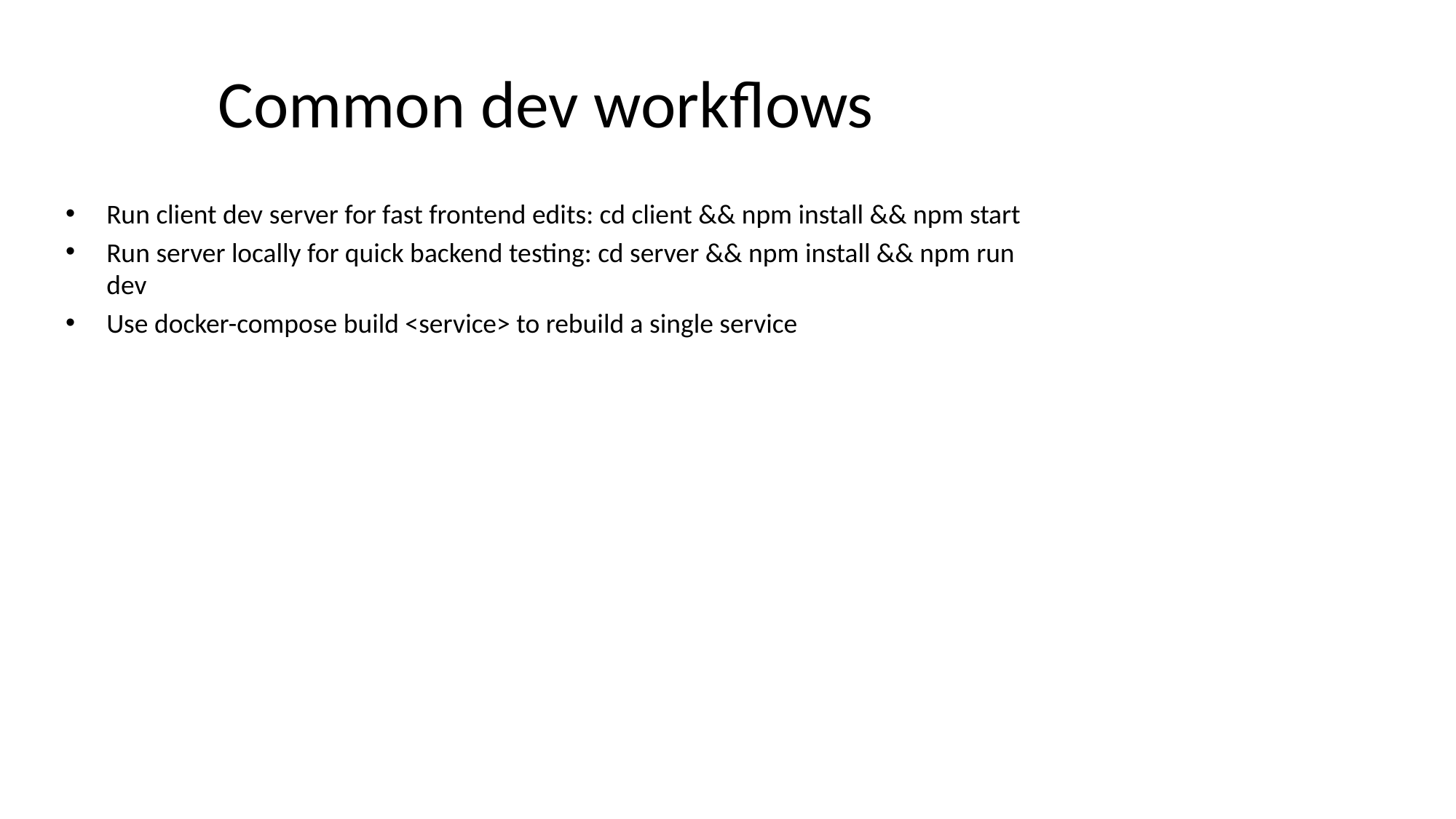

# Common dev workflows
Run client dev server for fast frontend edits: cd client && npm install && npm start
Run server locally for quick backend testing: cd server && npm install && npm run dev
Use docker-compose build <service> to rebuild a single service